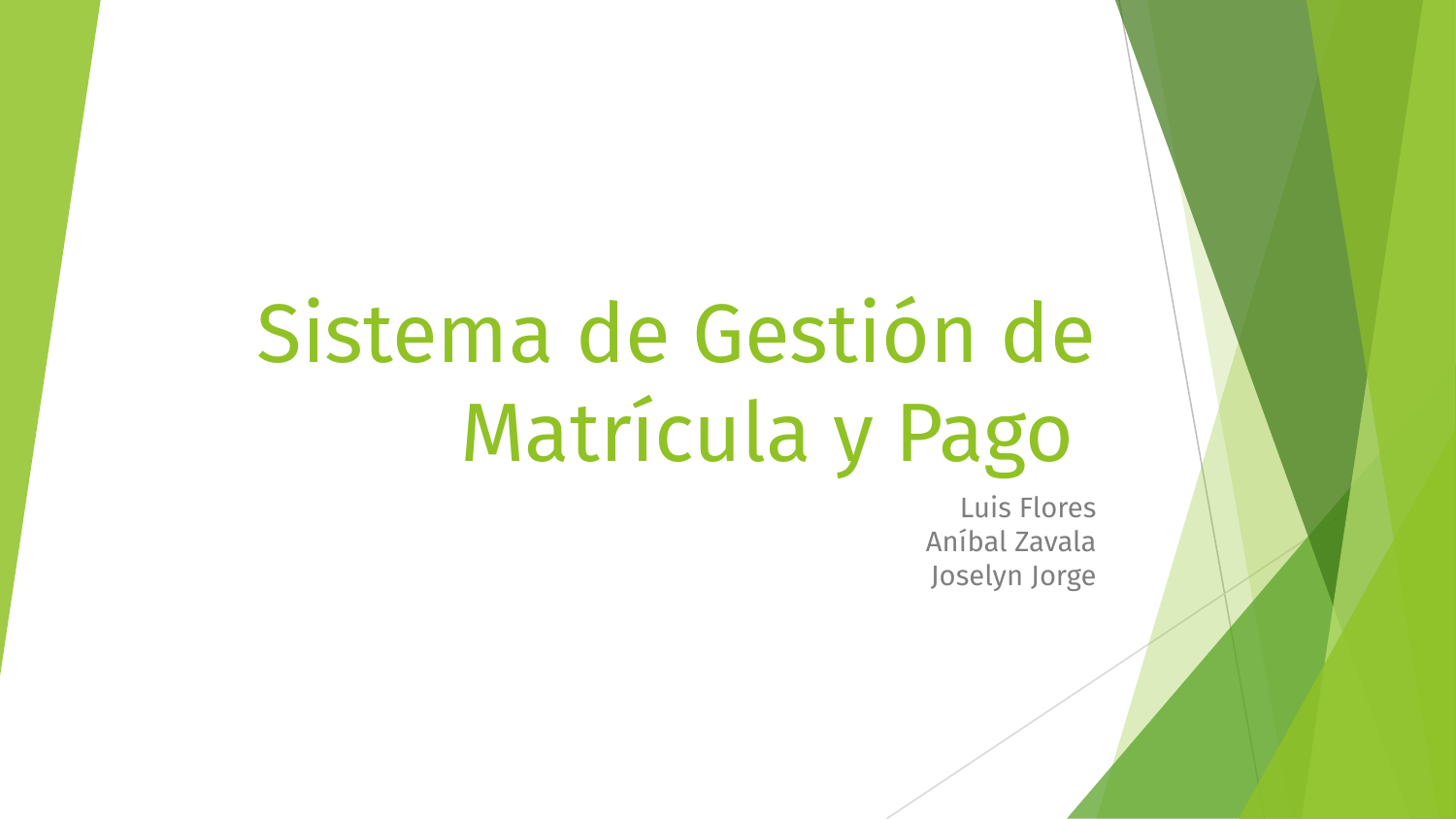

# Sistema de Gestión de Matrícula y Pago
Luis Flores
Aníbal Zavala
Joselyn Jorge